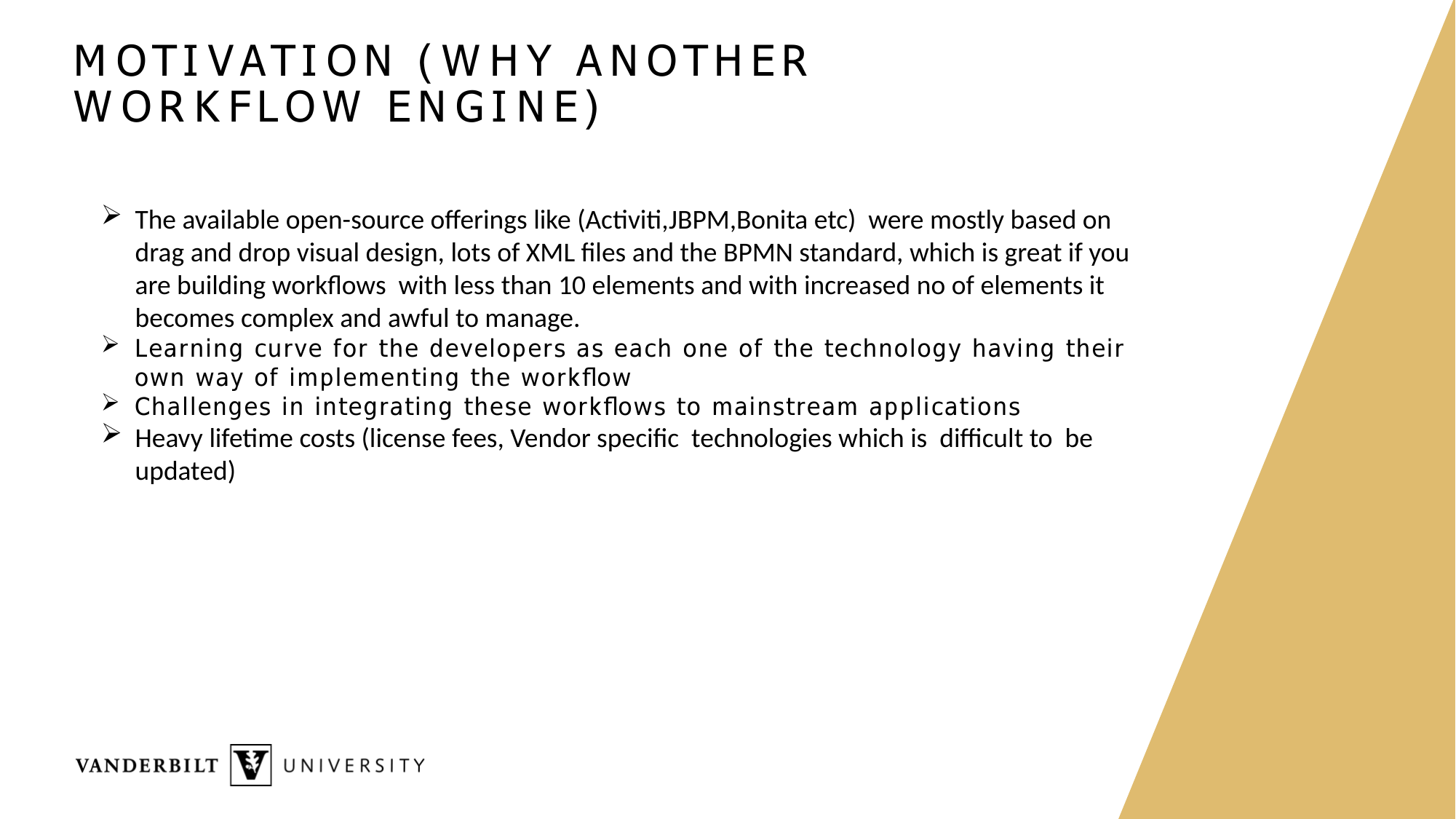

# MOTIVATION (WHY ANOTHER WORKFLOW ENGINE)
The available open-source offerings like (Activiti,JBPM,Bonita etc)  were mostly based on drag and drop visual design, lots of XML files and the BPMN standard, which is great if you are building workflows  with less than 10 elements and with increased no of elements it becomes complex and awful to manage.
Learning curve for the developers as each one of the technology having their own way of implementing the workflow
Challenges in integrating these workflows to mainstream applications
Heavy lifetime costs (license fees, Vendor specific  technologies which is  difficult to  be updated)